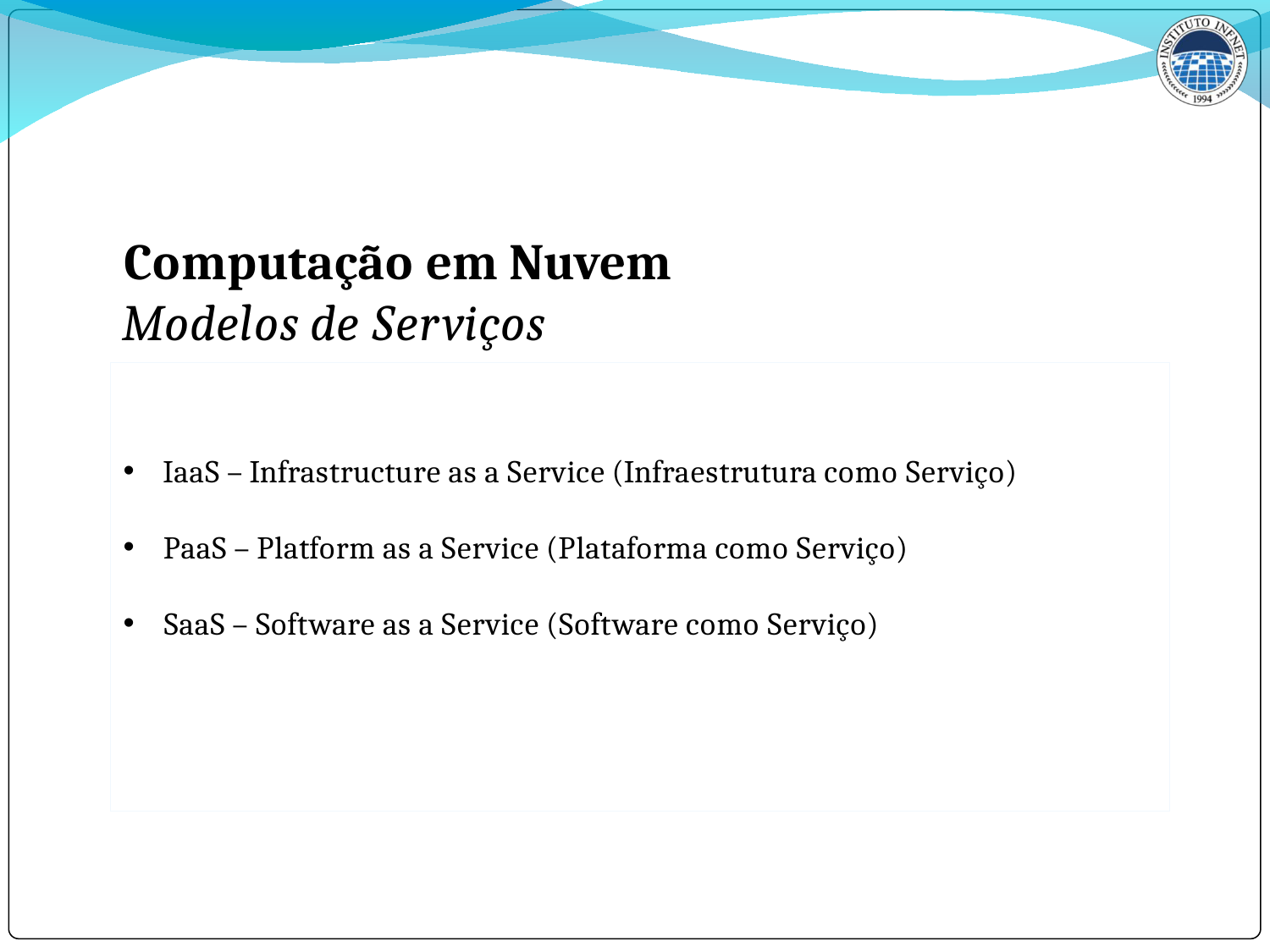

Computação em Nuvem
Modelos de Serviços

IaaS – Infrastructure as a Service (Infraestrutura como Serviço)

PaaS – Platform as a Service (Plataforma como Serviço)

SaaS – Software as a Service (Software como Serviço)